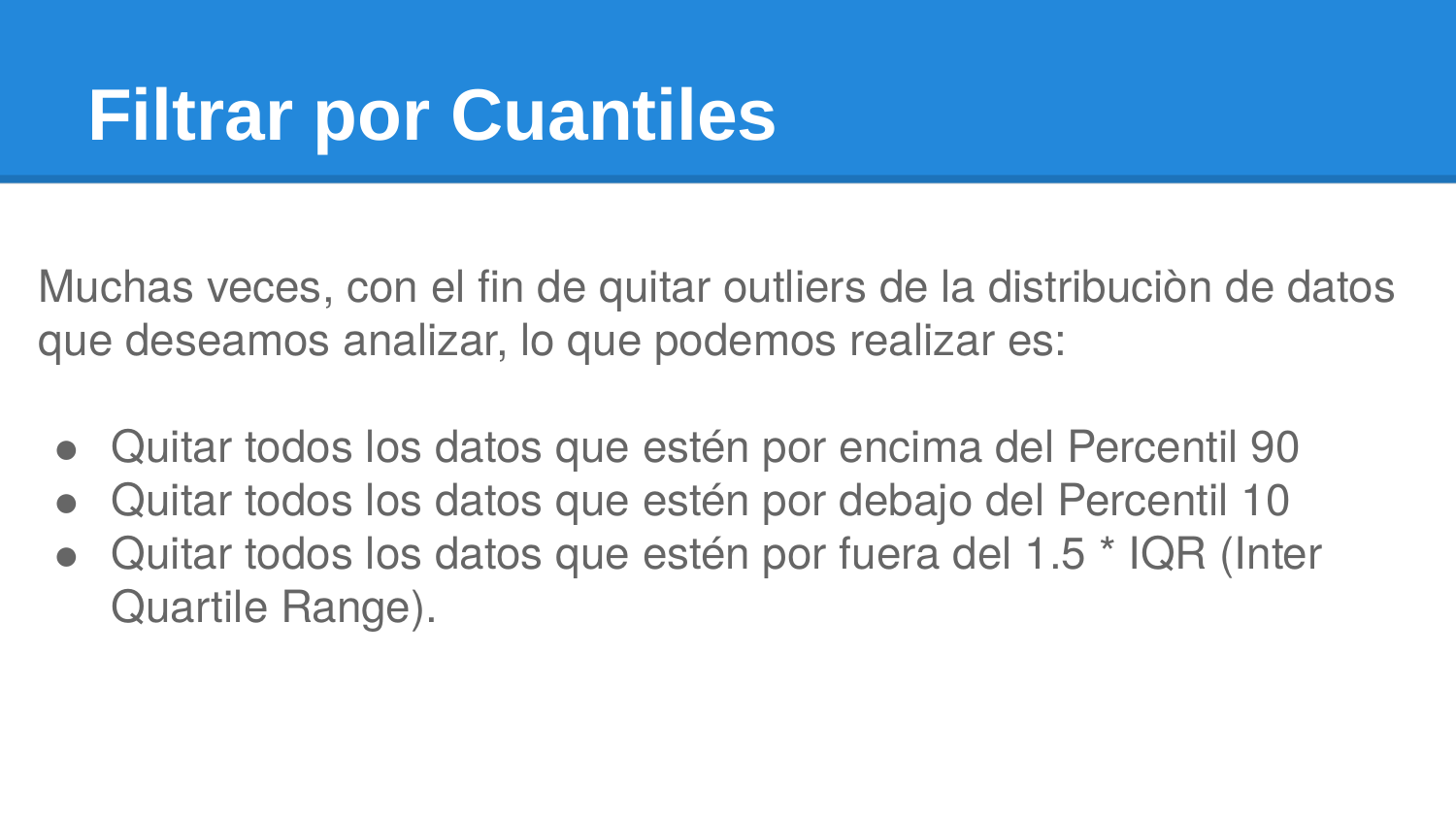

# Filtrar por Cuantiles
Muchas veces, con el fin de quitar outliers de la distribuciòn de datos que deseamos analizar, lo que podemos realizar es:

Quitar todos los datos que estén por encima del Percentil 90
Quitar todos los datos que estén por debajo del Percentil 10
Quitar todos los datos que estén por fuera del 1.5 * IQR (Inter Quartile Range).